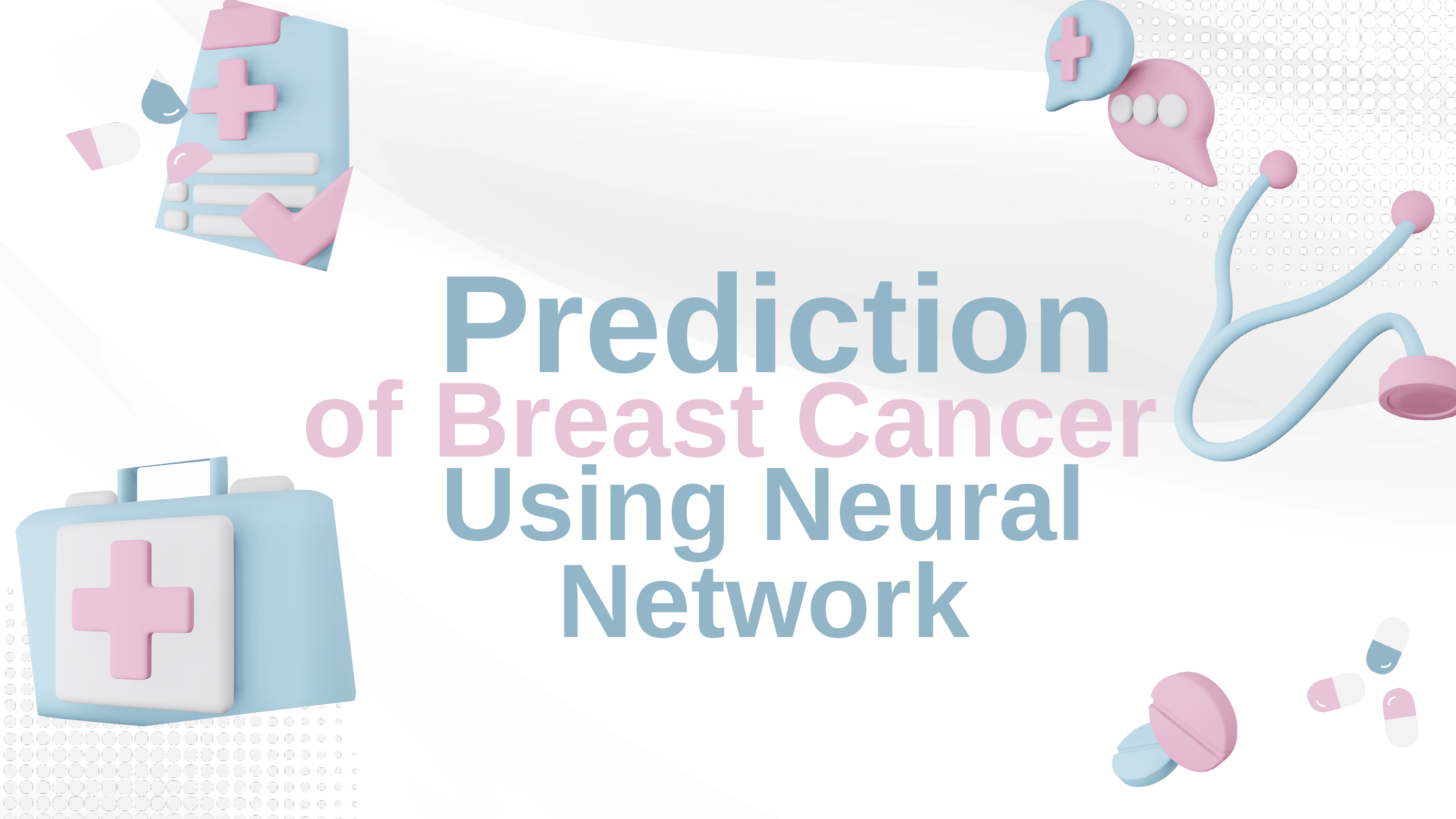

Prediction
of Breast Cancer

Using Neural Network